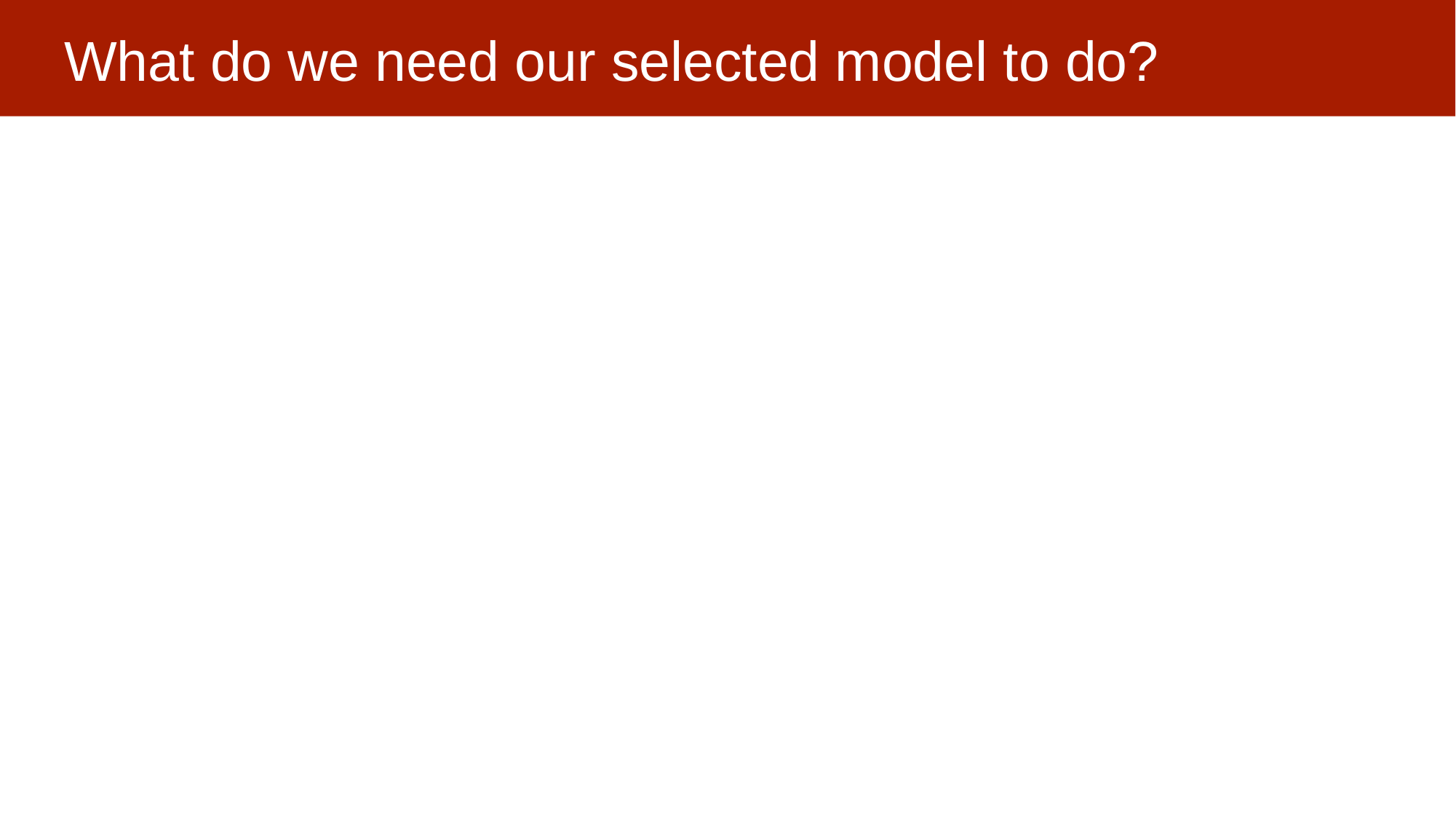

# What do we need our selected model to do?